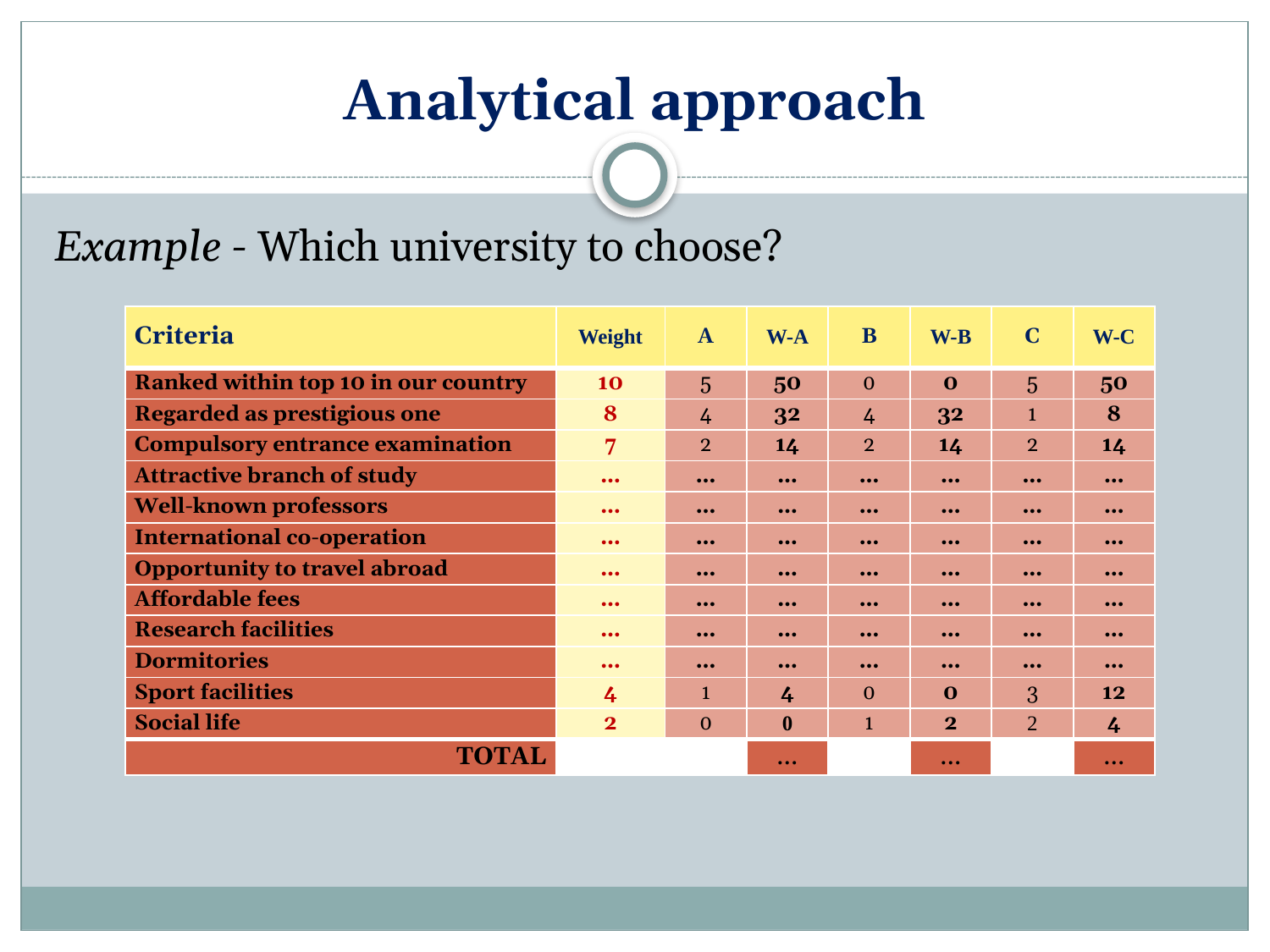

# Analytical approach
Example - Which university to choose?

| Criteria | Weight | A | W-A | B | W-B | C | W-C |
| --- | --- | --- | --- | --- | --- | --- | --- |
| Ranked within top 10 in our country | 10 | 5 | 50 | 0 | 0 | 5 | 50 |
| Regarded as prestigious one | 8 | 4 | 32 | 4 | 32 | 1 | 8 |
| Compulsory entrance examination | 7 | 2 | 14 | 2 | 14 | 2 | 14 |
| Attractive branch of study | … | … | … | … | … | … | … |
| Well-known professors | … | … | … | … | … | … | … |
| International co-operation | … | … | … | … | … | … | … |
| Opportunity to travel abroad | … | … | … | … | … | … | … |
| Affordable fees | … | … | … | … | … | … | … |
| Research facilities | … | … | … | … | … | … | … |
| Dormitories | … | … | … | … | … | … | … |
| Sport facilities | 4 | 1 | 4 | 0 | 0 | 3 | 12 |
| Social life | 2 | 0 | 0 | 1 | 2 | 2 | 4 |
| TOTAL |  |  | … |  | … |  | … |